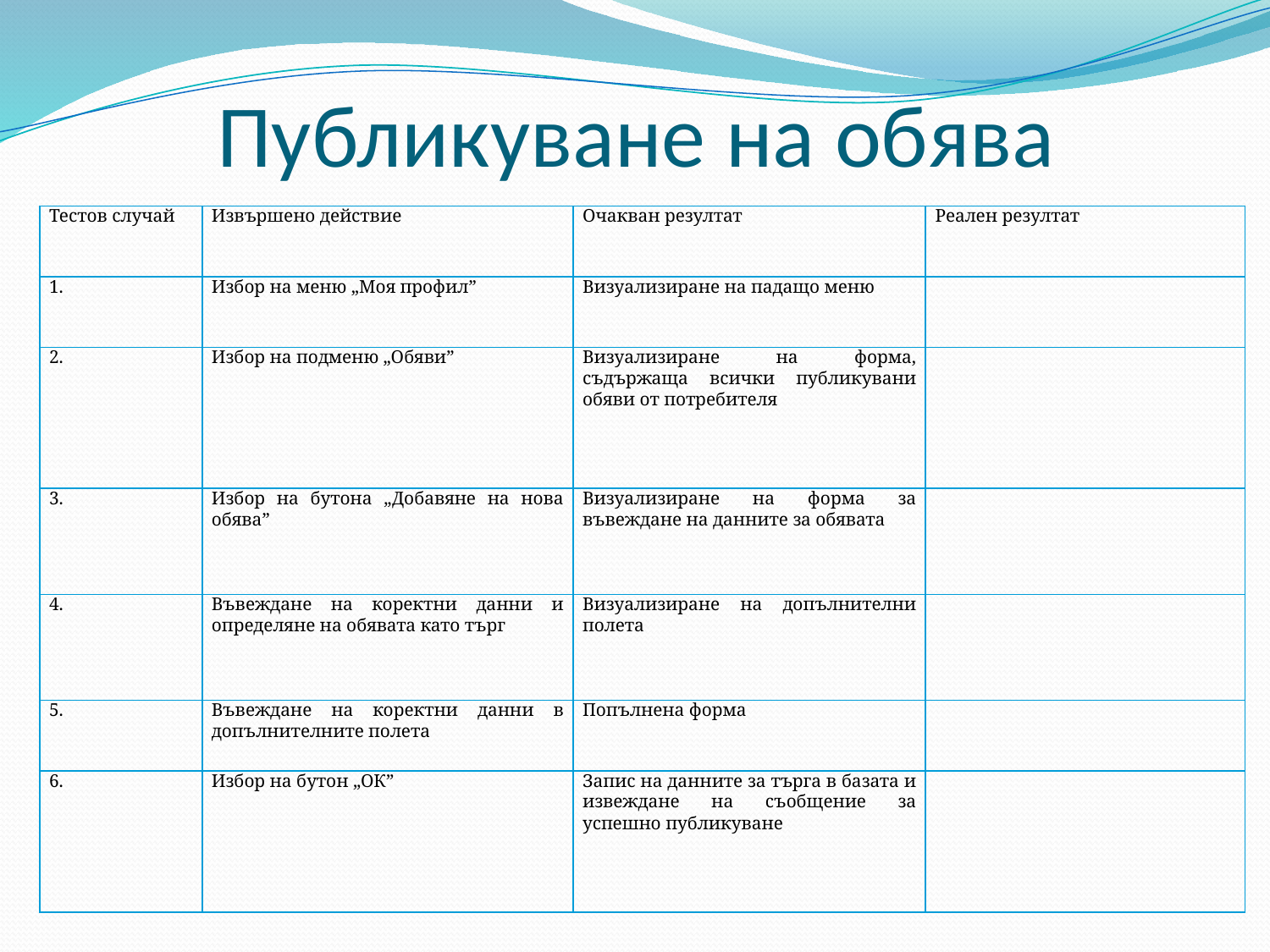

# Публикуване на обява
| Тестов случай | Извършено действие | Очакван резултат | Реален резултат |
| --- | --- | --- | --- |
| 1. | Избор на меню „Моя профил” | Визуализиране на падащо меню |  |
| 2. | Избор на подменю „Обяви” | Визуализиране на форма, съдържаща всички публикувани обяви от потребителя |  |
| 3. | Избор на бутона „Добавяне на нова обява” | Визуализиране на форма за въвеждане на данните за обявата |  |
| 4. | Въвеждане на коректни данни и определяне на обявата като търг | Визуализиране на допълнителни полета |  |
| 5. | Въвеждане на коректни данни в допълнителните полета | Попълнена форма |  |
| 6. | Избор на бутон „ОК” | Запис на данните за търга в базата и извеждане на съобщение за успешно публикуване |  |